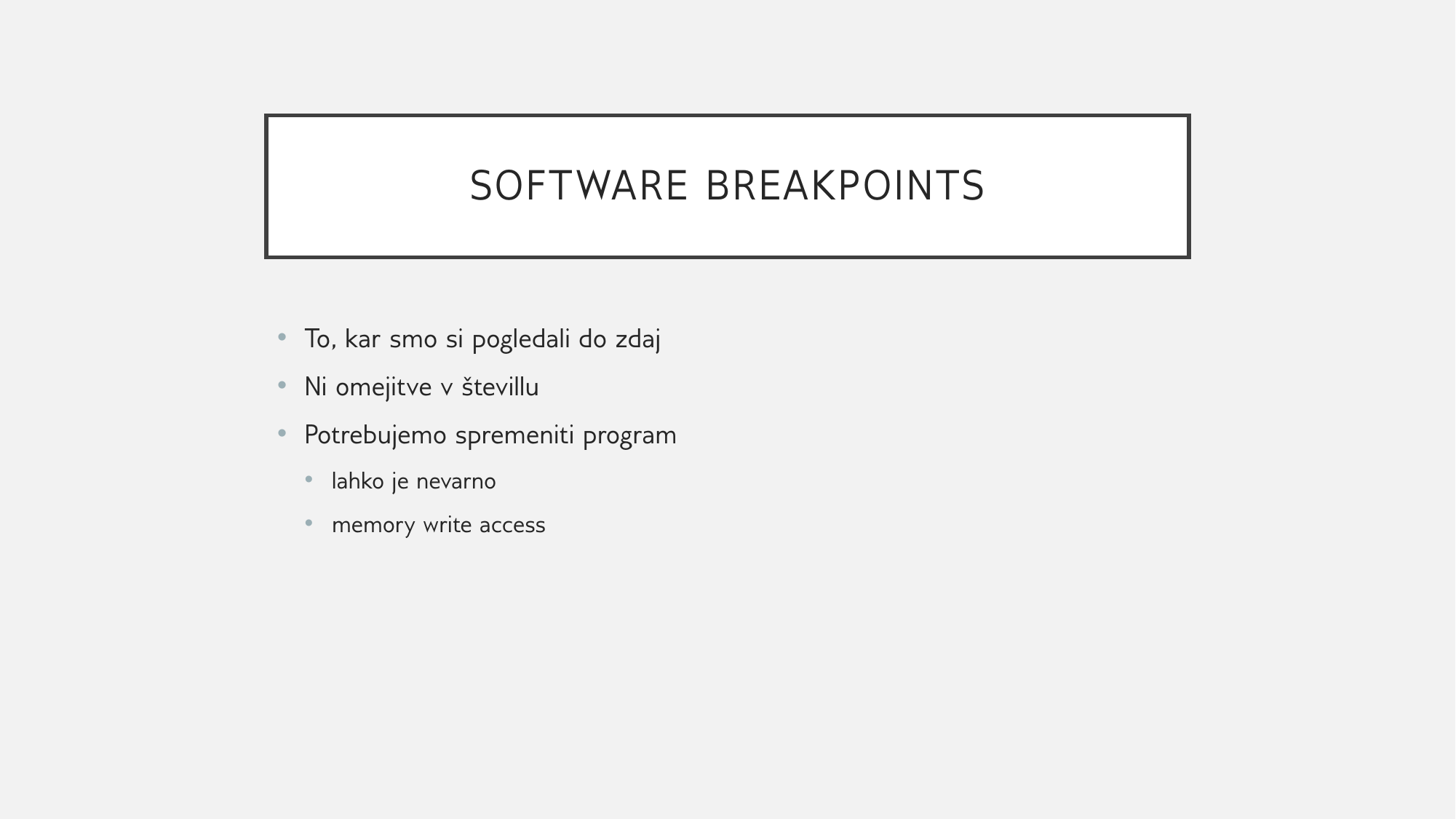

# software breakpoints
To, kar smo si pogledali do zdaj
Ni omejitve v števillu
Potrebujemo spremeniti program
lahko je nevarno
memory write access